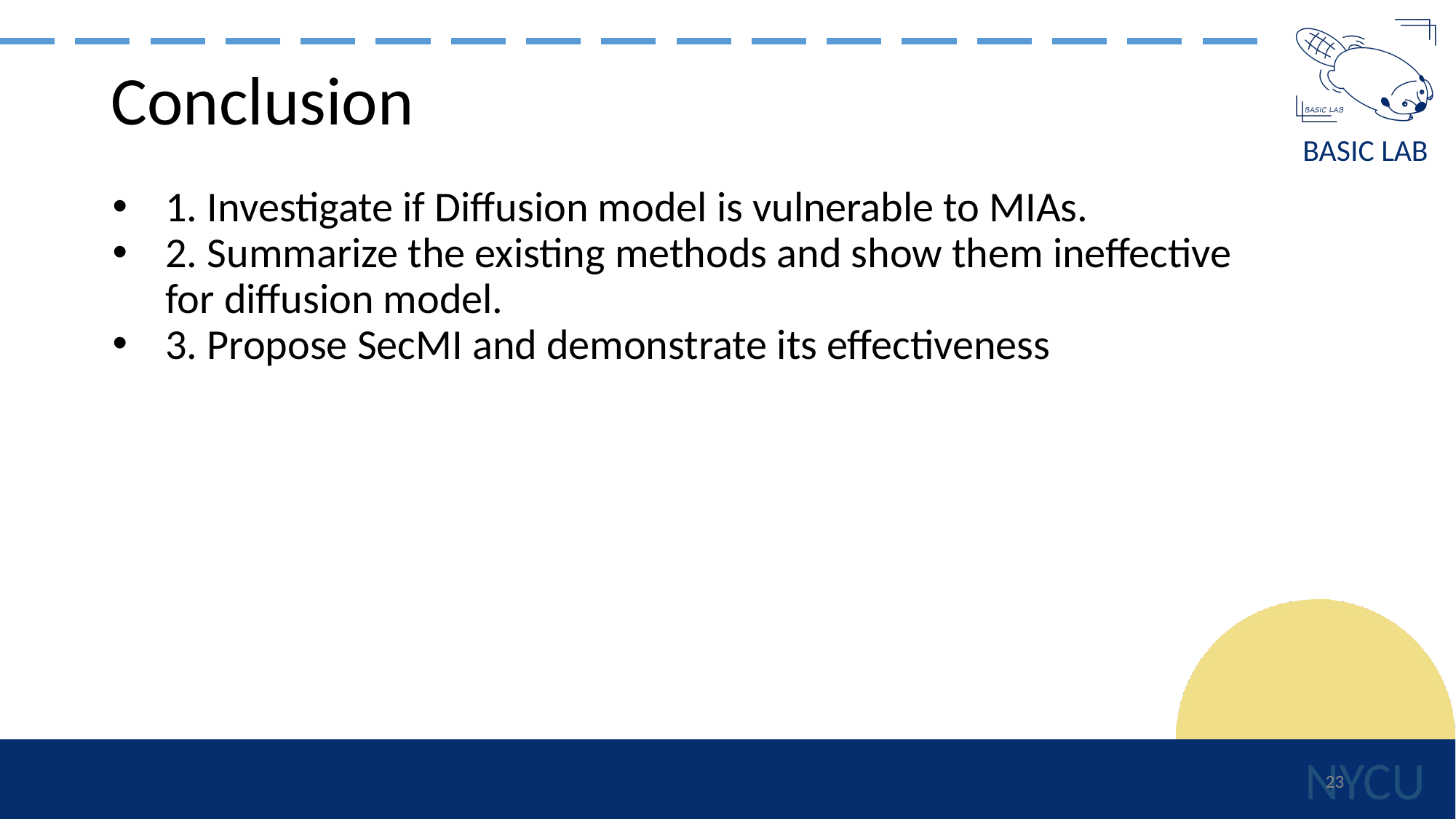

# Conclusion
1. Investigate if Diffusion model is vulnerable to MIAs.
2. Summarize the existing methods and show them ineffective for diffusion model.
3. Propose SecMI and demonstrate its effectiveness
23